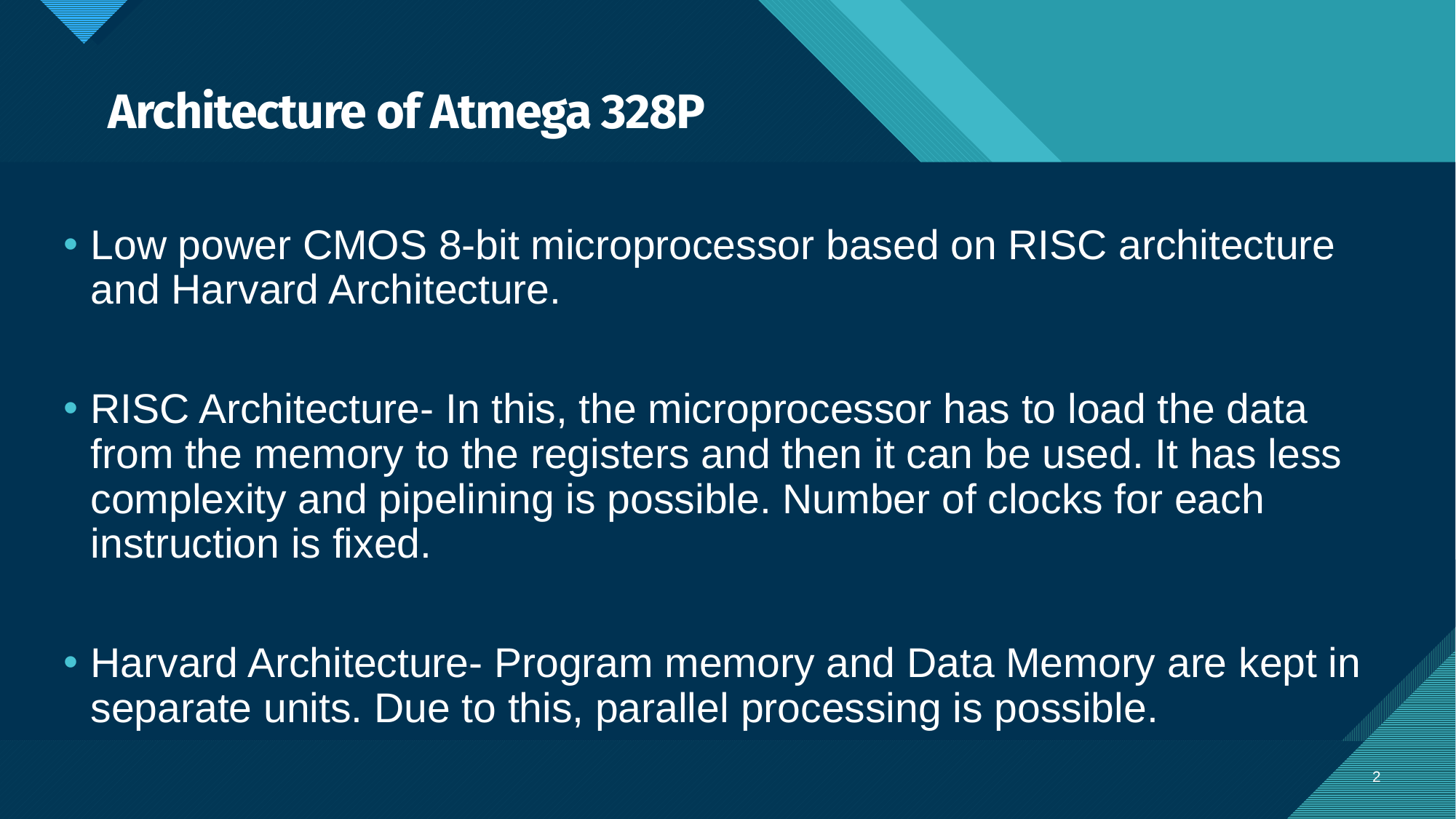

# Architecture of Atmega 328P
Low power CMOS 8-bit microprocessor based on RISC architecture and Harvard Architecture.

RISC Architecture- In this, the microprocessor has to load the data from the memory to the registers and then it can be used. It has less complexity and pipelining is possible. Number of clocks for each instruction is fixed.

Harvard Architecture- Program memory and Data Memory are kept in separate units. Due to this, parallel processing is possible.

2